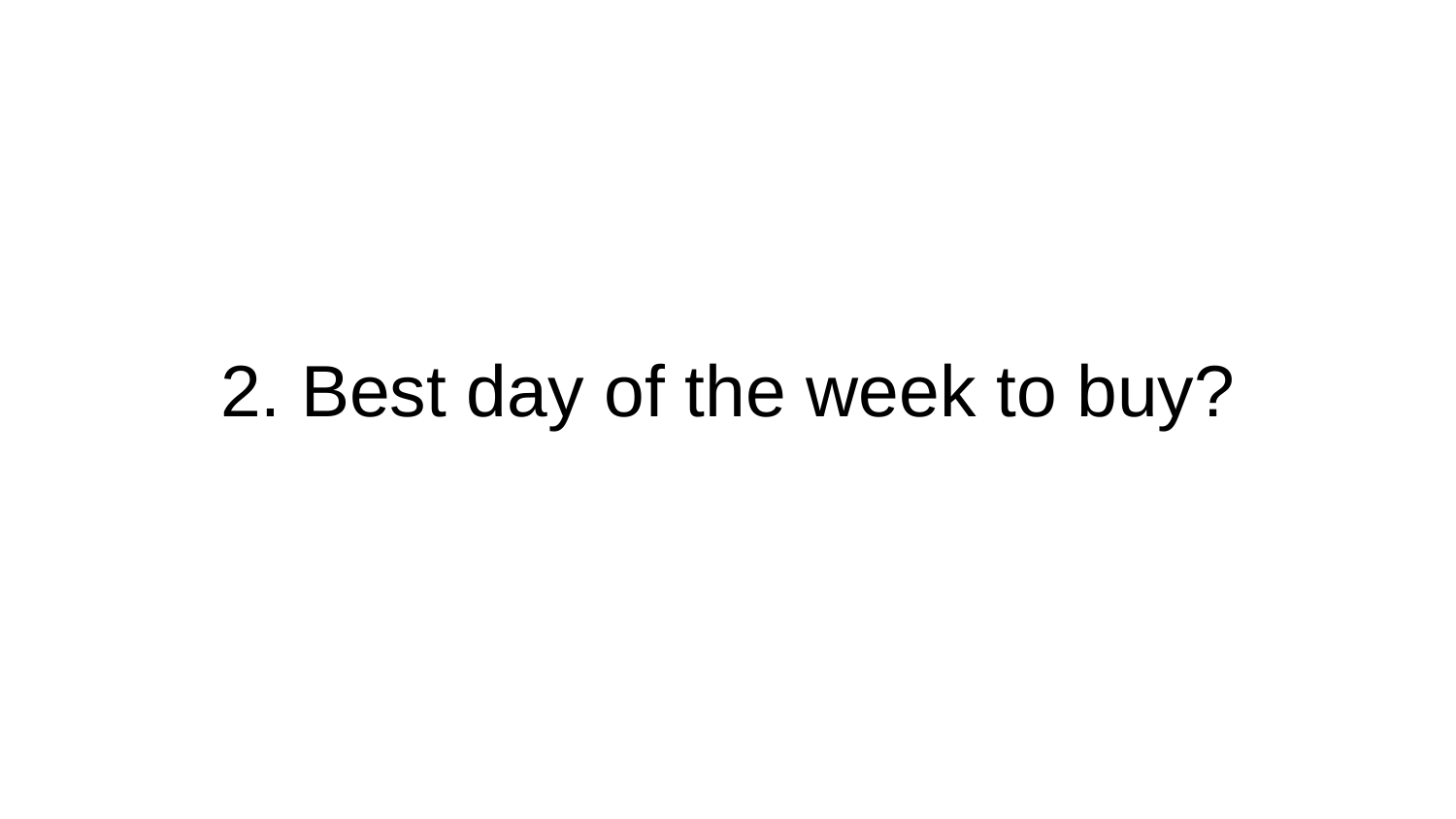

# 2. Best day of the week to buy?